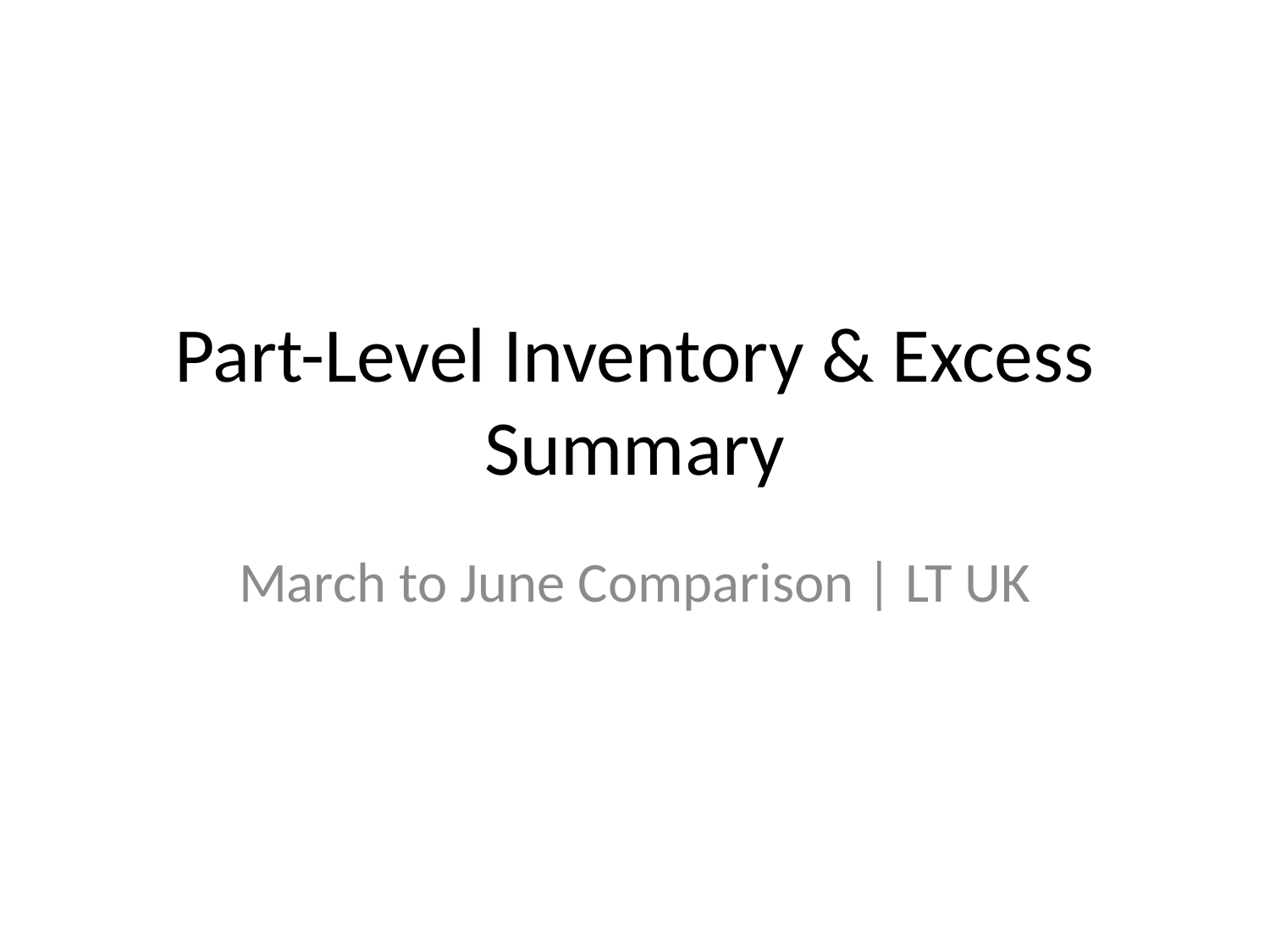

# Part-Level Inventory & Excess Summary
March to June Comparison | LT UK